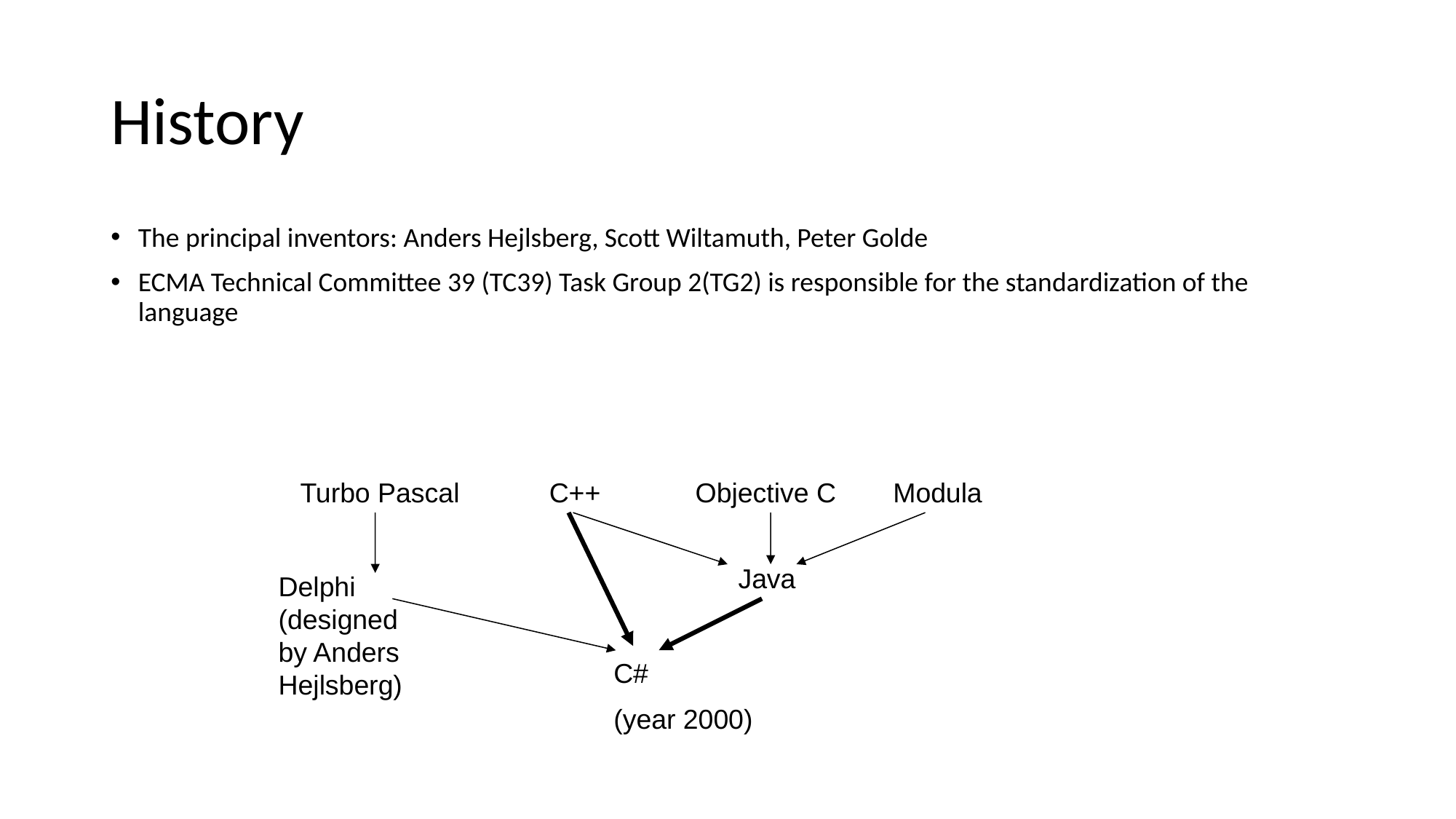

# History
The principal inventors: Anders Hejlsberg, Scott Wiltamuth, Peter Golde
ECMA Technical Committee 39 (TC39) Task Group 2(TG2) is responsible for the standardization of the language
Turbo Pascal
C++
Objective C
Modula

Java
Delphi (designed by Anders Hejlsberg)

C#
(year 2000)